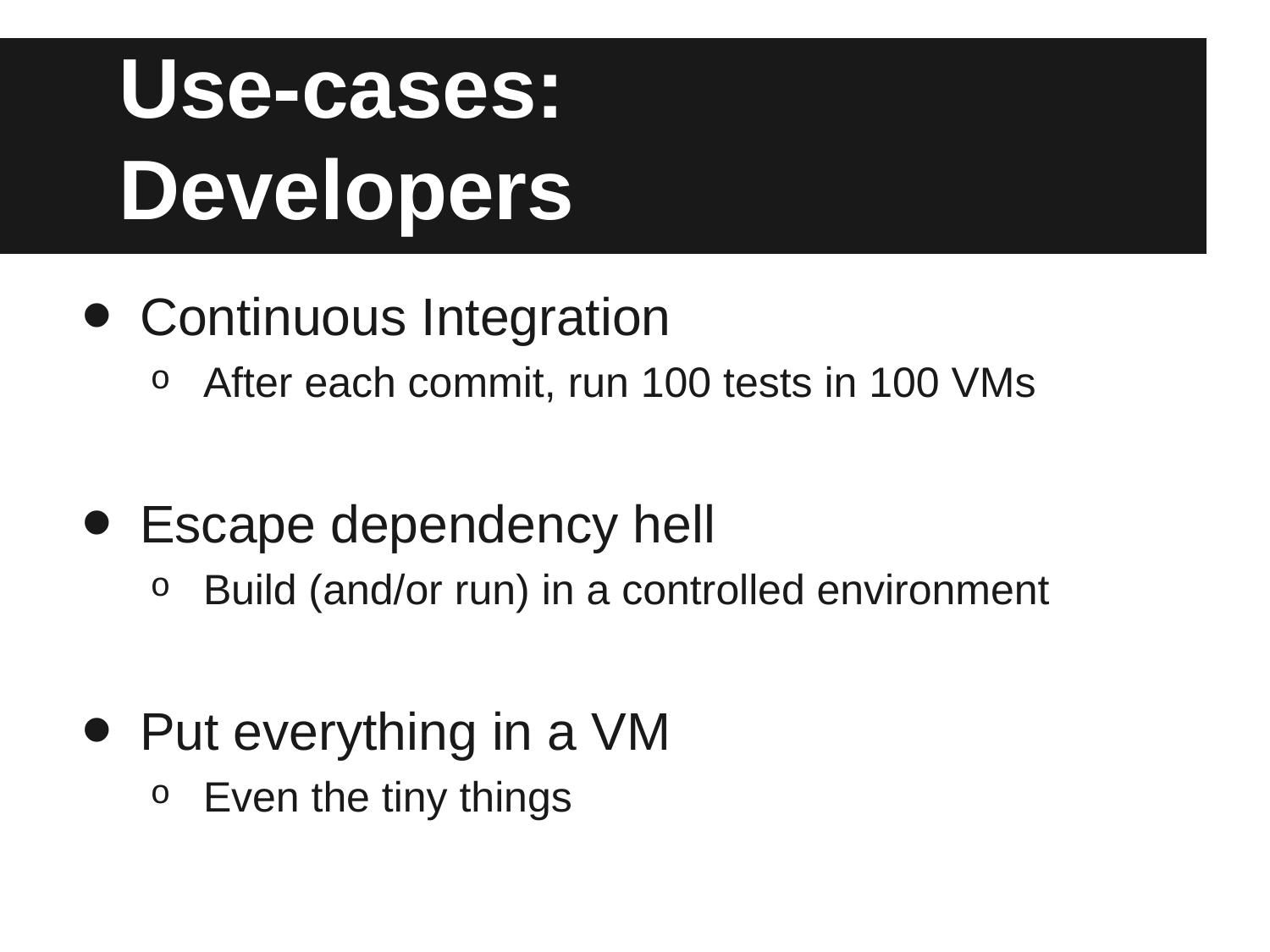

# Use-cases:
Developers
Continuous Integration
After each commit, run 100 tests in 100 VMs

Escape dependency hell
Build (and/or run) in a controlled environment

Put everything in a VM
Even the tiny things